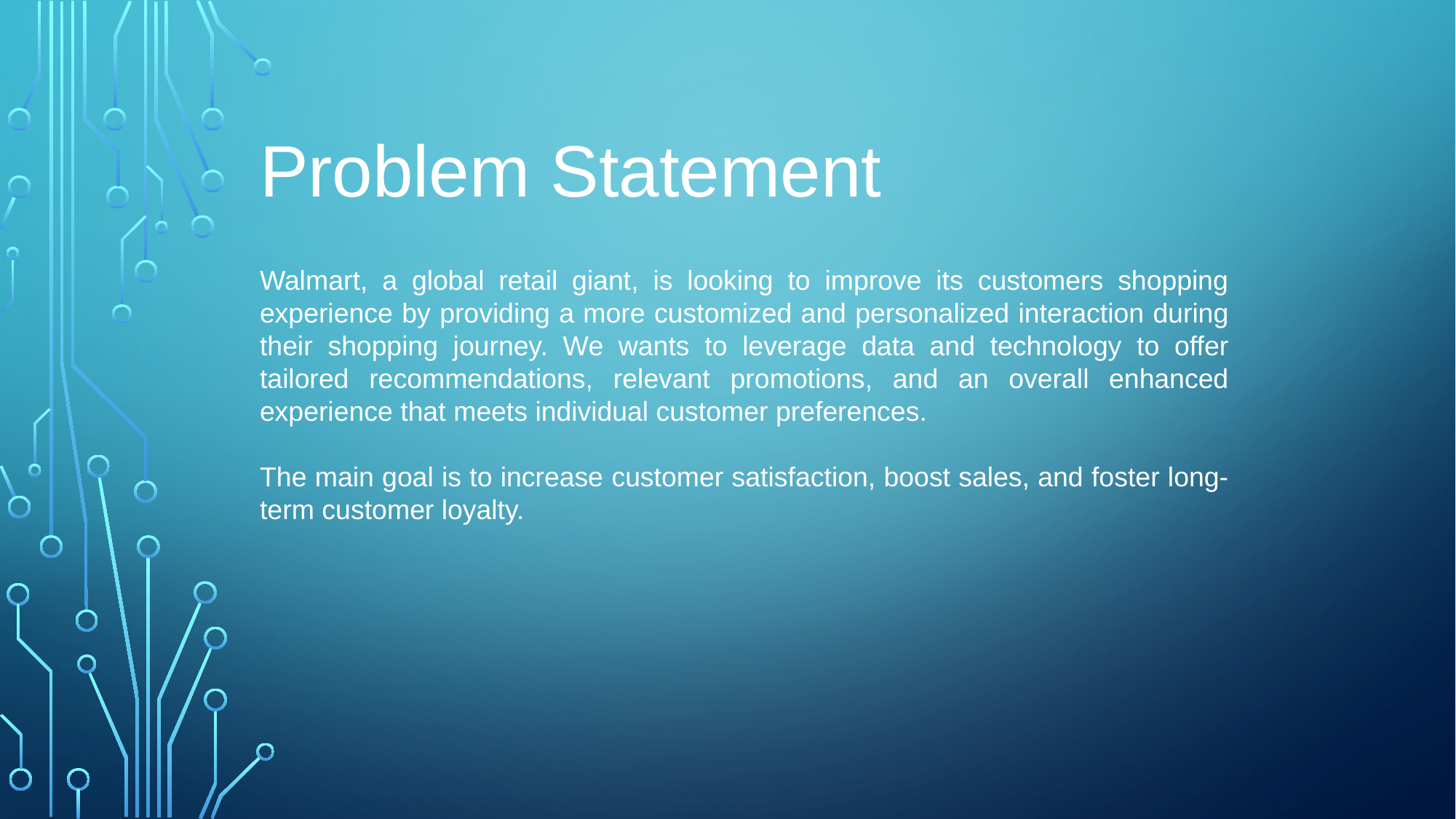

Problem Statement
Walmart, a global retail giant, is looking to improve its customers shopping experience by providing a more customized and personalized interaction during their shopping journey. We wants to leverage data and technology to offer tailored recommendations, relevant promotions, and an overall enhanced experience that meets individual customer preferences.

The main goal is to increase customer satisfaction, boost sales, and foster long-term customer loyalty.